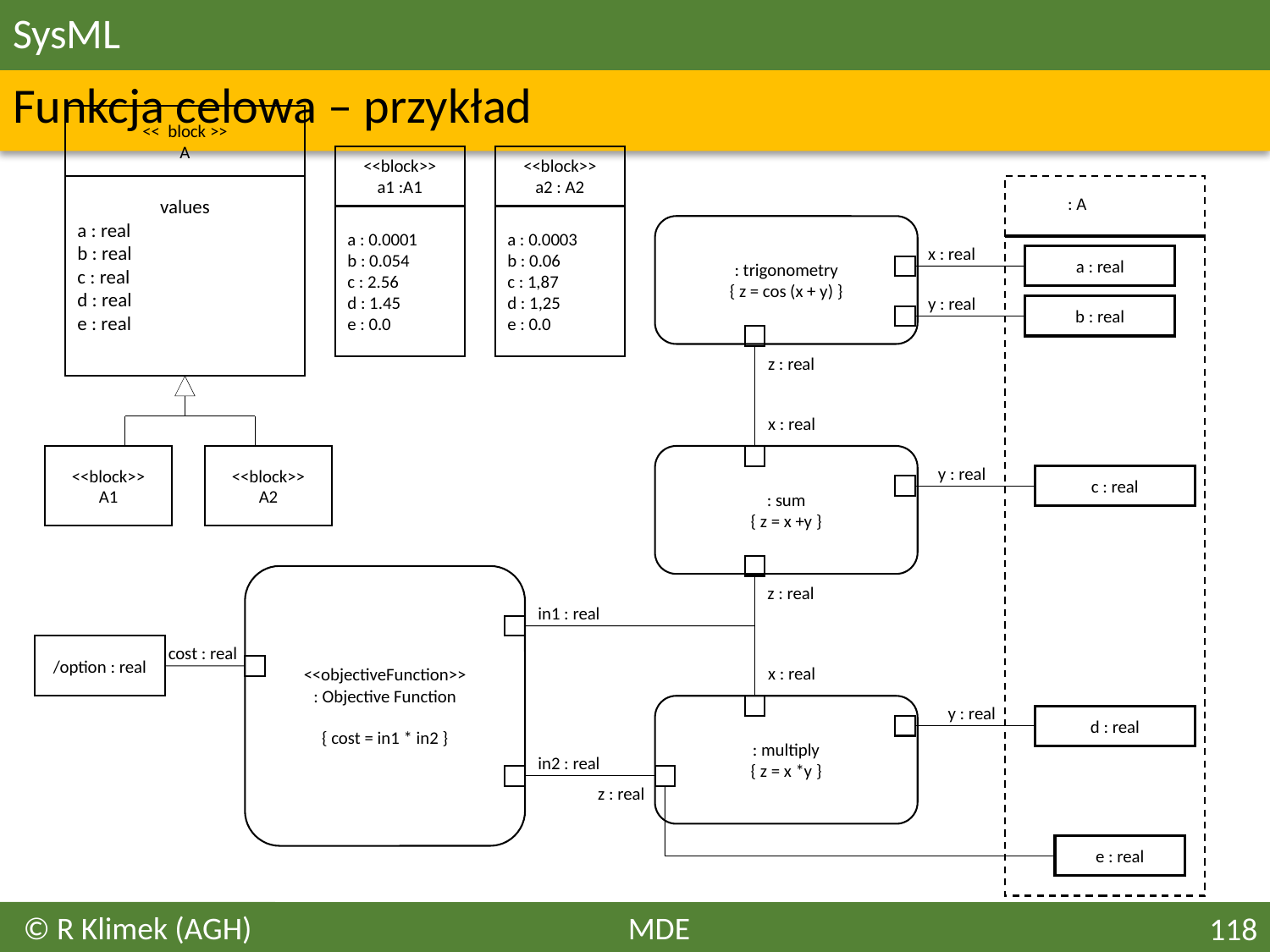

# SysML
Funkcja celowa – przykład
<<  block >>
A
<<block>>
a1 :A1
<<block>>
a2 : A2
values
a : real
b : real
c : real
d : real
e : real

: A
a : 0.0001
b : 0.054
c : 2.56
d : 1.45
e : 0.0
a : 0.0003
b : 0.06
c : 1,87
d : 1,25
e : 0.0
: trigonometry
{ z = cos (x + y) }
x : real
a : real

y : real
b : real

z : real

x : real
<<block>>
A1
<<block>>
A2
: sum
{ z = x +y }

y : real
c : real

<<objectiveFunction>>
: Objective Function

{ cost = in1 * in2 }
z : real
in1 : real

/option : real
cost : real

x : real
: multiply
{ z = x *y }

y : real
d : real

in2 : real

z : real
e : real
© R Klimek (AGH)
MDE
118